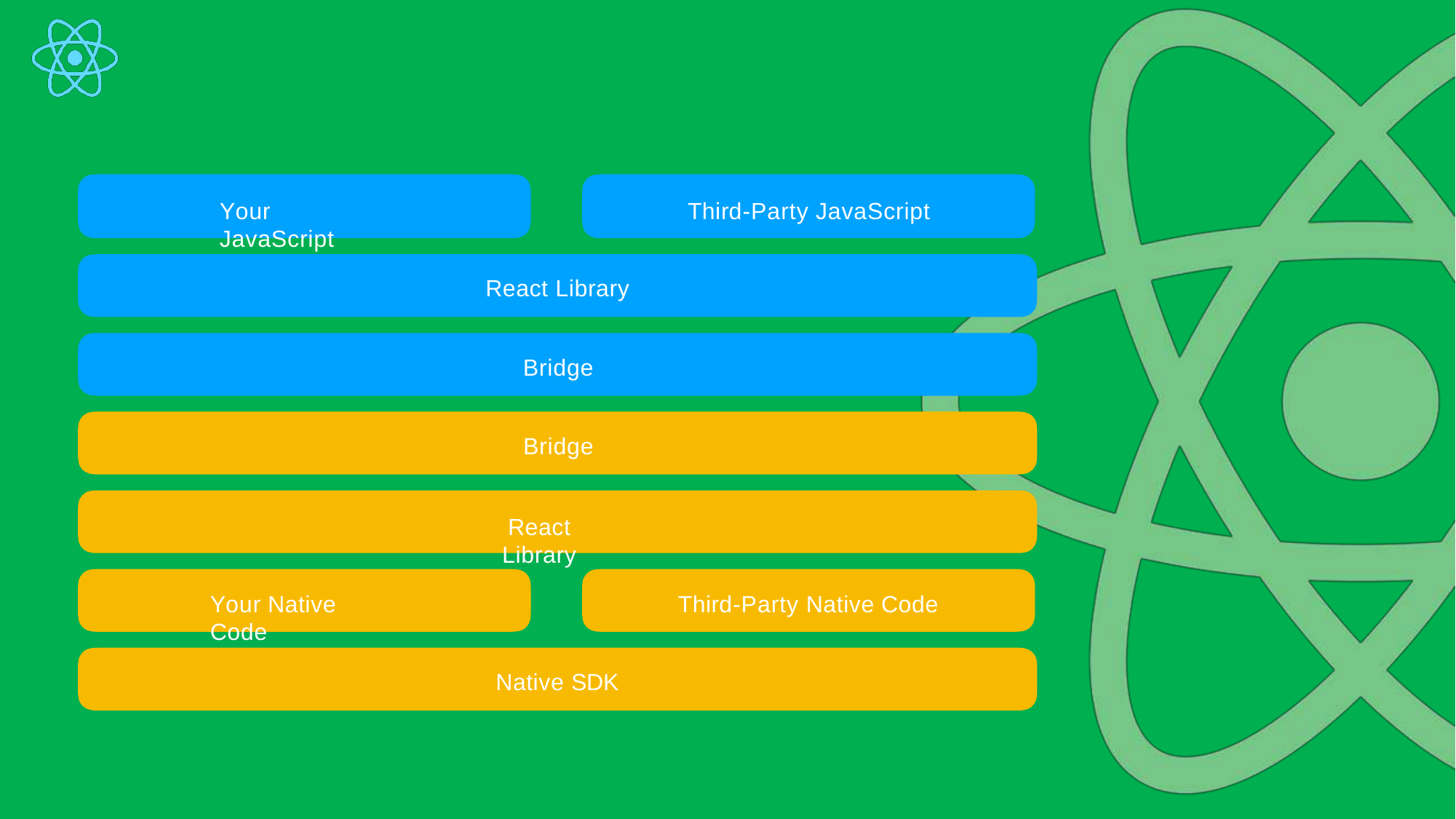

Your JavaScript
Third-Party JavaScript

React Library
Bridge Bridge

React Library

Your Native Code
Third-Party Native Code

Native SDK